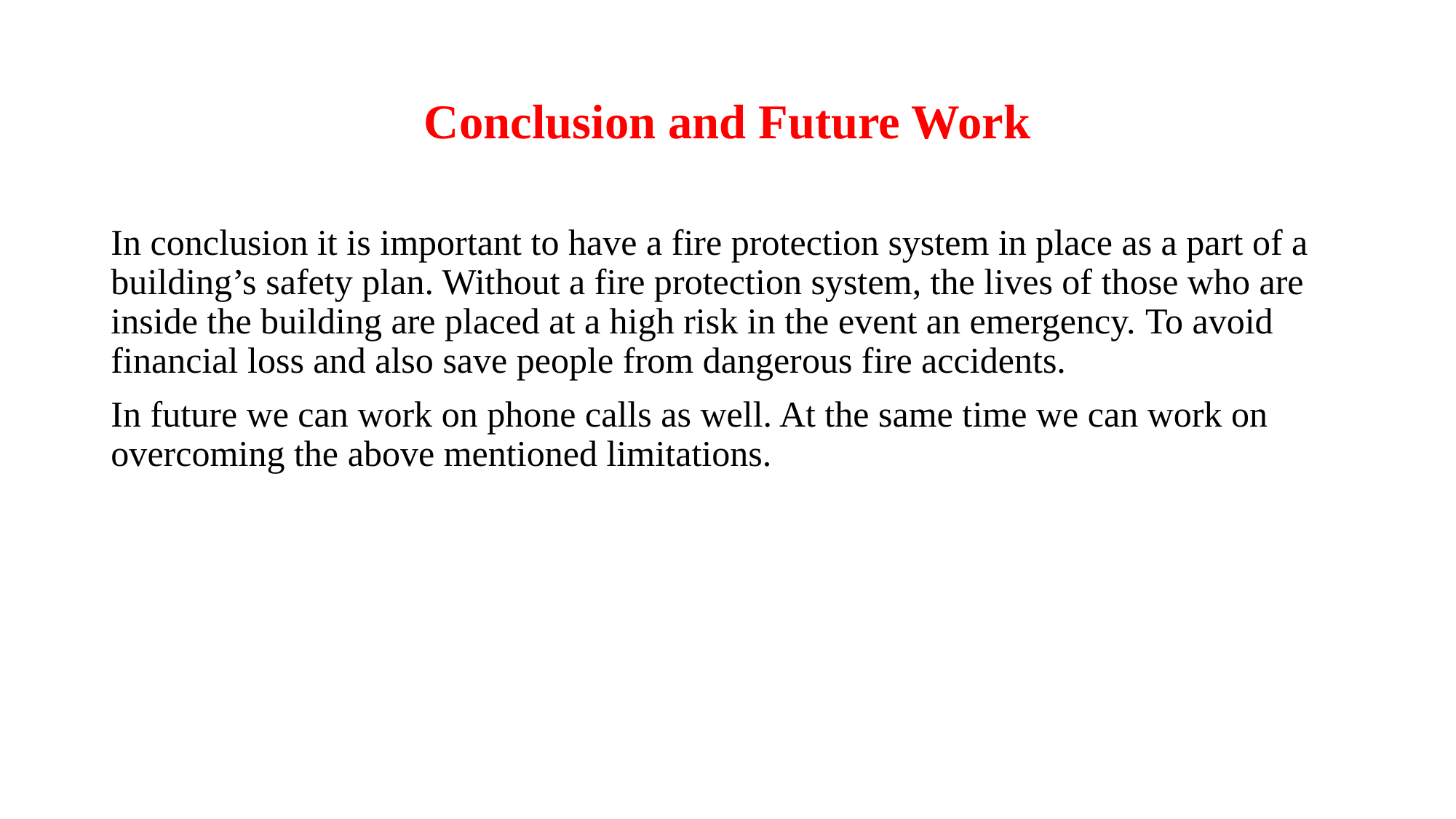

# Conclusion and Future Work
In conclusion it is important to have a fire protection system in place as a part of a building’s safety plan. Without a fire protection system, the lives of those who are inside the building are placed at a high risk in the event an emergency. To avoid financial loss and also save people from dangerous fire accidents.
In future we can work on phone calls as well. At the same time we can work on overcoming the above mentioned limitations.